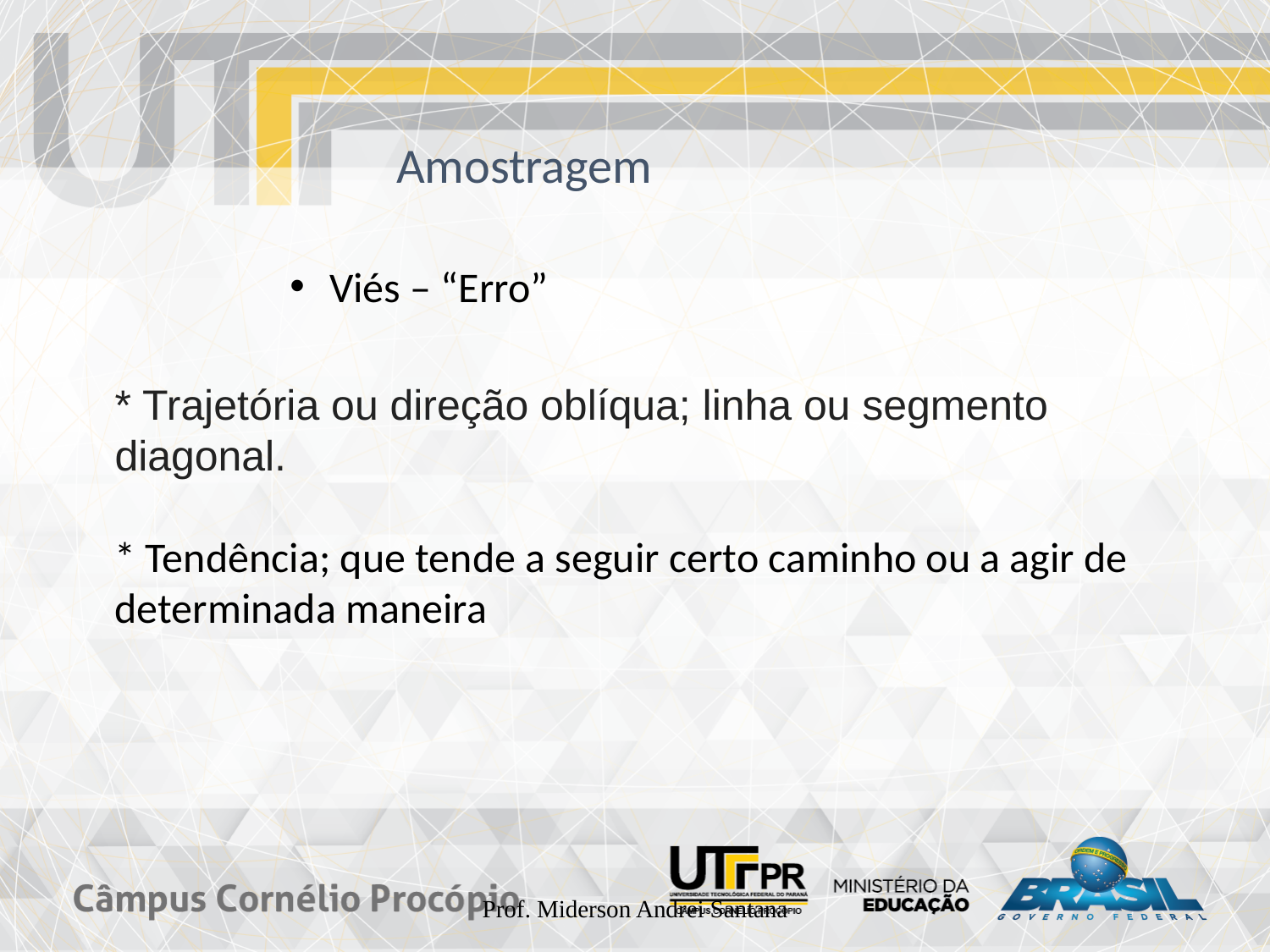

#
Amostragem
Viés – “Erro”
* Trajetória ou direção oblíqua; linha ou segmento diagonal.

* Tendência; que tende a seguir certo caminho ou a agir de determinada maneira
Prof. Miderson Andrei Santana